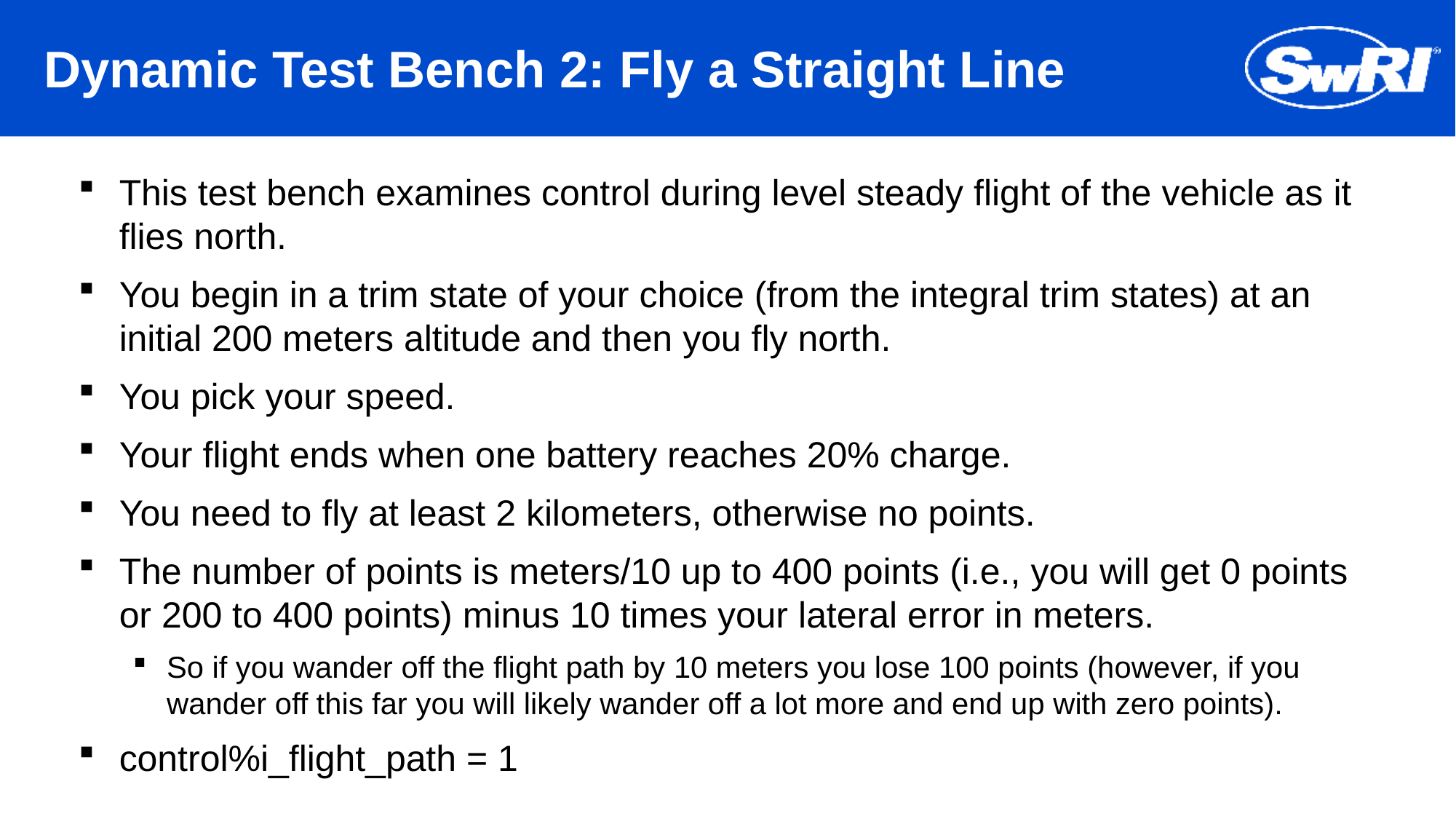

# Dynamic Test Bench 2: Fly a Straight Line
This test bench examines control during level steady flight of the vehicle as it flies north.
You begin in a trim state of your choice (from the integral trim states) at an initial 200 meters altitude and then you fly north.
You pick your speed.
Your flight ends when one battery reaches 20% charge.
You need to fly at least 2 kilometers, otherwise no points.
The number of points is meters/10 up to 400 points (i.e., you will get 0 points or 200 to 400 points) minus 10 times your lateral error in meters.
So if you wander off the flight path by 10 meters you lose 100 points (however, if you wander off this far you will likely wander off a lot more and end up with zero points).
control%i_flight_path = 1